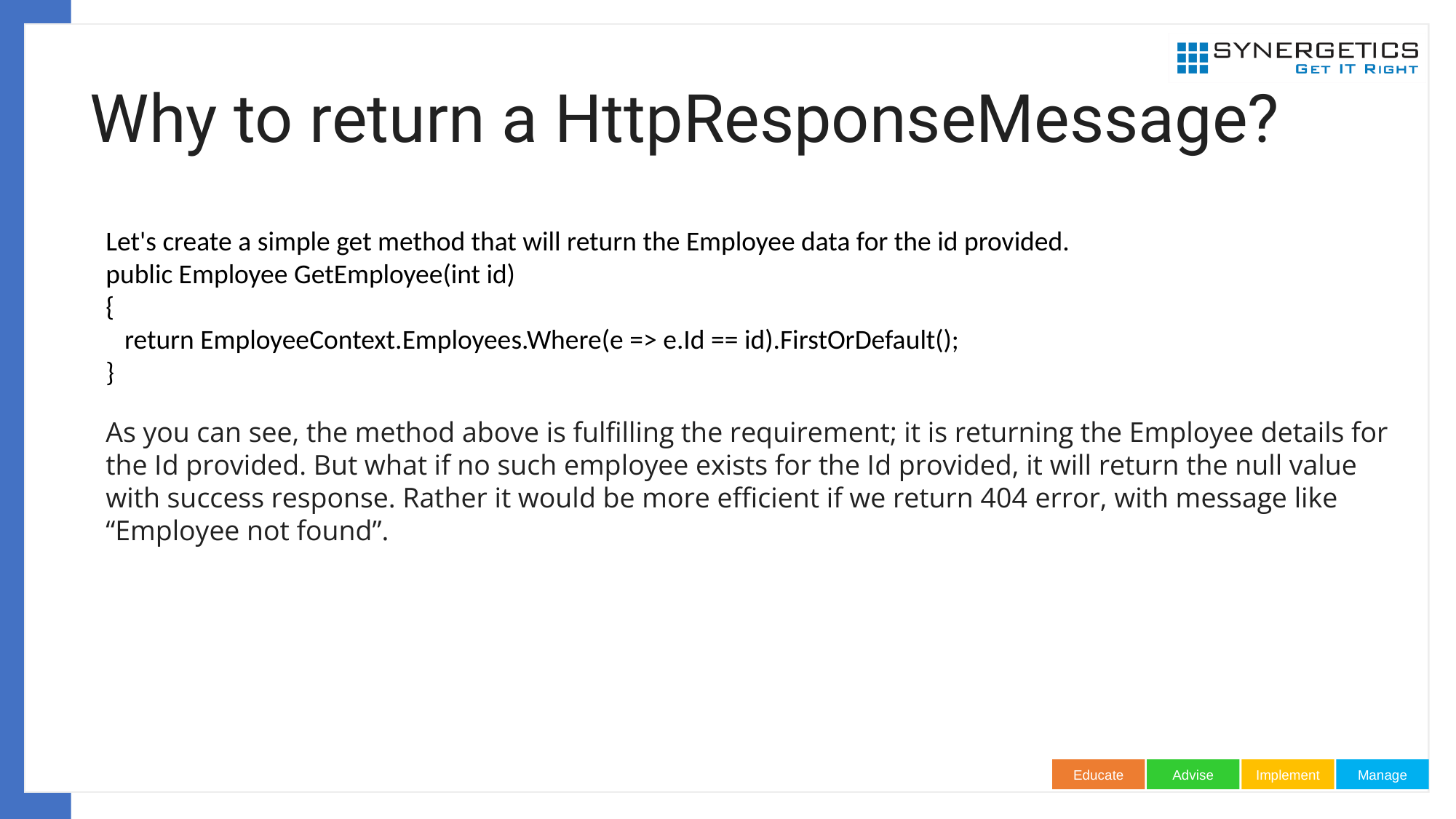

# Why to return a HttpResponseMessage?
Let's create a simple get method that will return the Employee data for the id provided.
public Employee GetEmployee(int id)
{
   return EmployeeContext.Employees.Where(e => e.Id == id).FirstOrDefault();
}
As you can see, the method above is fulfilling the requirement; it is returning the Employee details for the Id provided. But what if no such employee exists for the Id provided, it will return the null value with success response. Rather it would be more efficient if we return 404 error, with message like “Employee not found”.